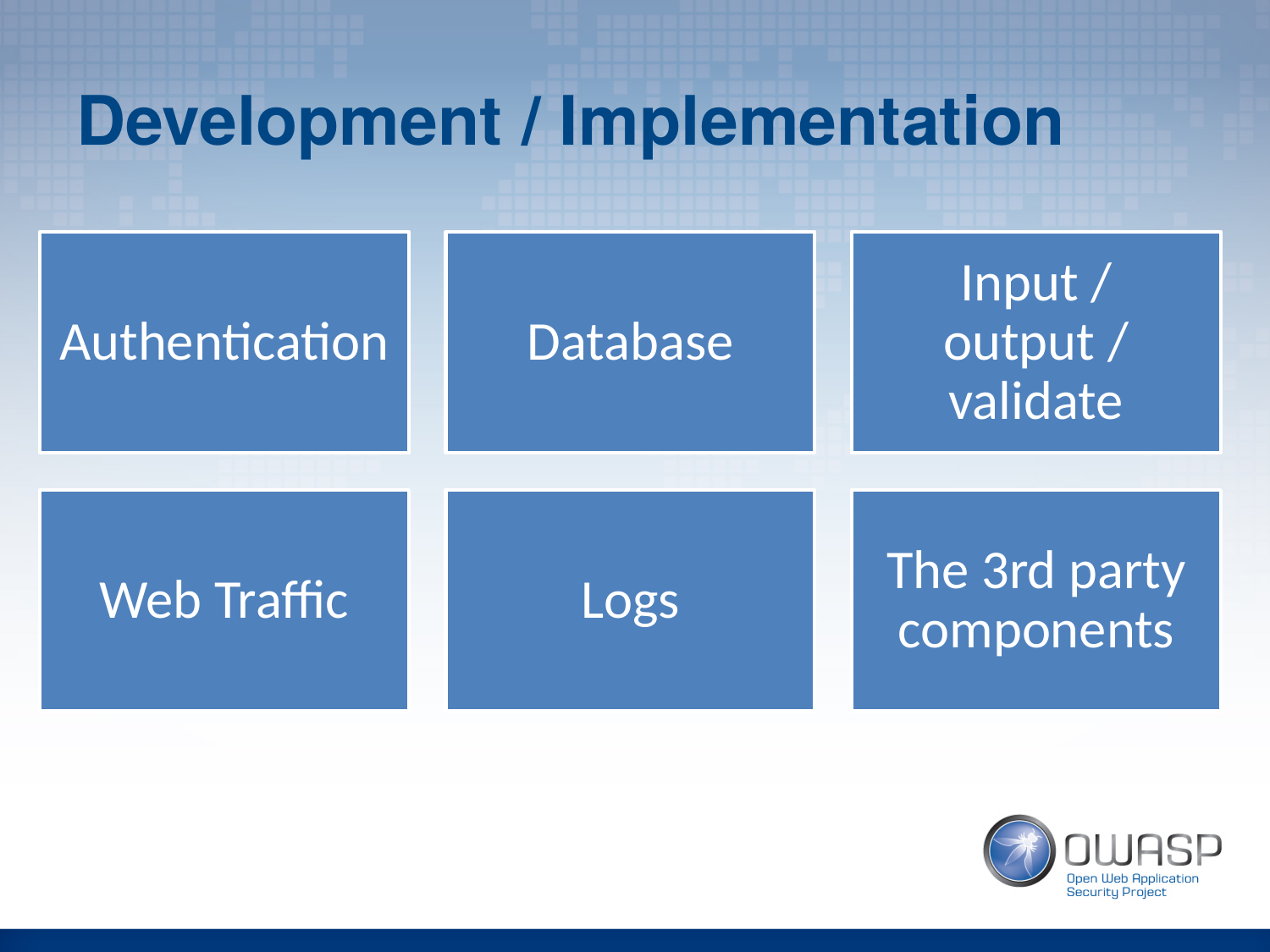

# Development / Implementation
Authentication
Database
Input / output / validate
Web Traffic
Logs
The 3rd party components